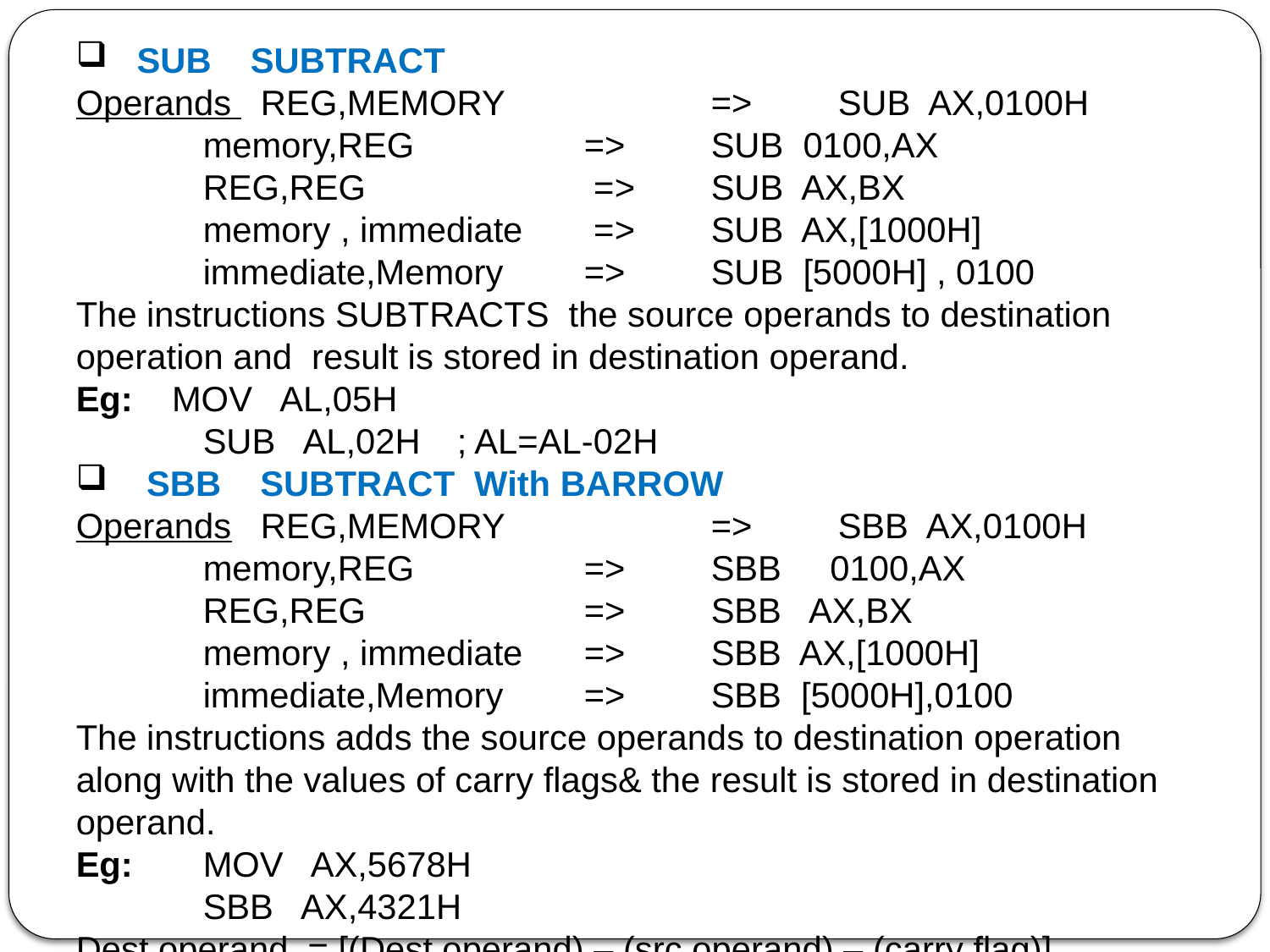

SUB    SUBTRACT
Operands   REG,MEMORY		=>	SUB  AX,0100H
	memory,REG		=>	SUB  0100,AX
	REG,REG		 =>	SUB  AX,BX
	memory , immediate	 =>	SUB  AX,[1000H]
	immediate,Memory	=>	SUB  [5000H] , 0100
The instructions SUBTRACTS  the source operands to destination operation and  result is stored in destination operand.
Eg:    MOV   AL,05H
	SUB   AL,02H	; AL=AL-02H
    SBB    SUBTRACT  With BARROW
Operands   REG,MEMORY		=>	SBB  AX,0100H
	memory,REG		=> 	SBB     0100,AX
	REG,REG		=> 	SBB   AX,BX
	memory , immediate	=>	SBB  AX,[1000H]
	immediate,Memory	=>	SBB  [5000H],0100
The instructions adds the source operands to destination operation along with the values of carry flags& the result is stored in destination operand.
Eg:  	MOV   AX,5678H
	SBB   AX,4321H
Dest operand  = [(Dest operand) – (src operand) – (carry flag)]